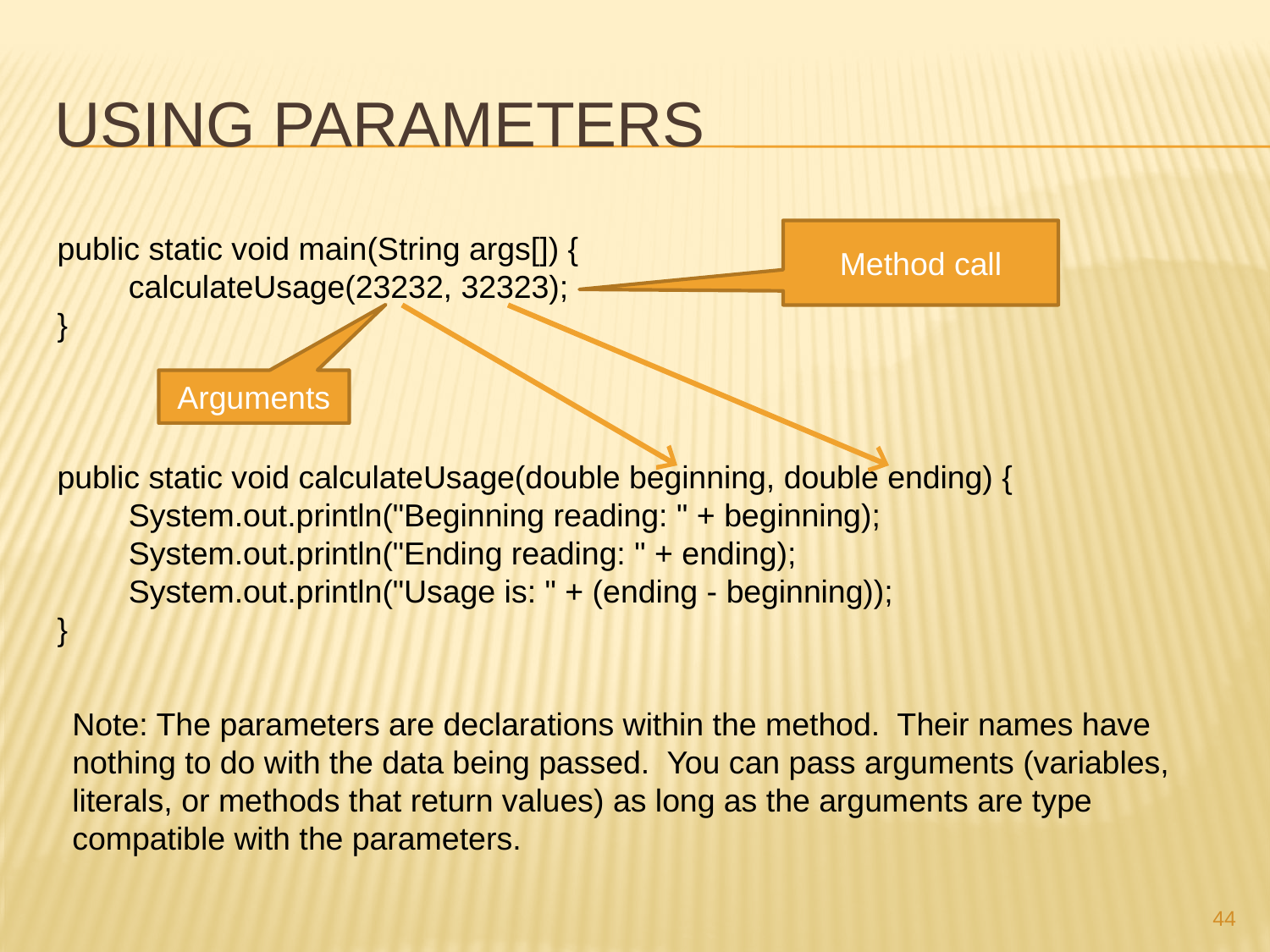

# using parameters
Method call
public static void main(String args[]) {
        calculateUsage(23232, 32323);
}

public static void calculateUsage(double beginning, double ending) {
        System.out.println("Beginning reading: " + beginning);
        System.out.println("Ending reading: " + ending);
        System.out.println("Usage is: " + (ending - beginning));
}
Arguments
Note: The parameters are declarations within the method.  Their names have nothing to do with the data being passed.  You can pass arguments (variables, literals, or methods that return values) as long as the arguments are type compatible with the parameters.
44